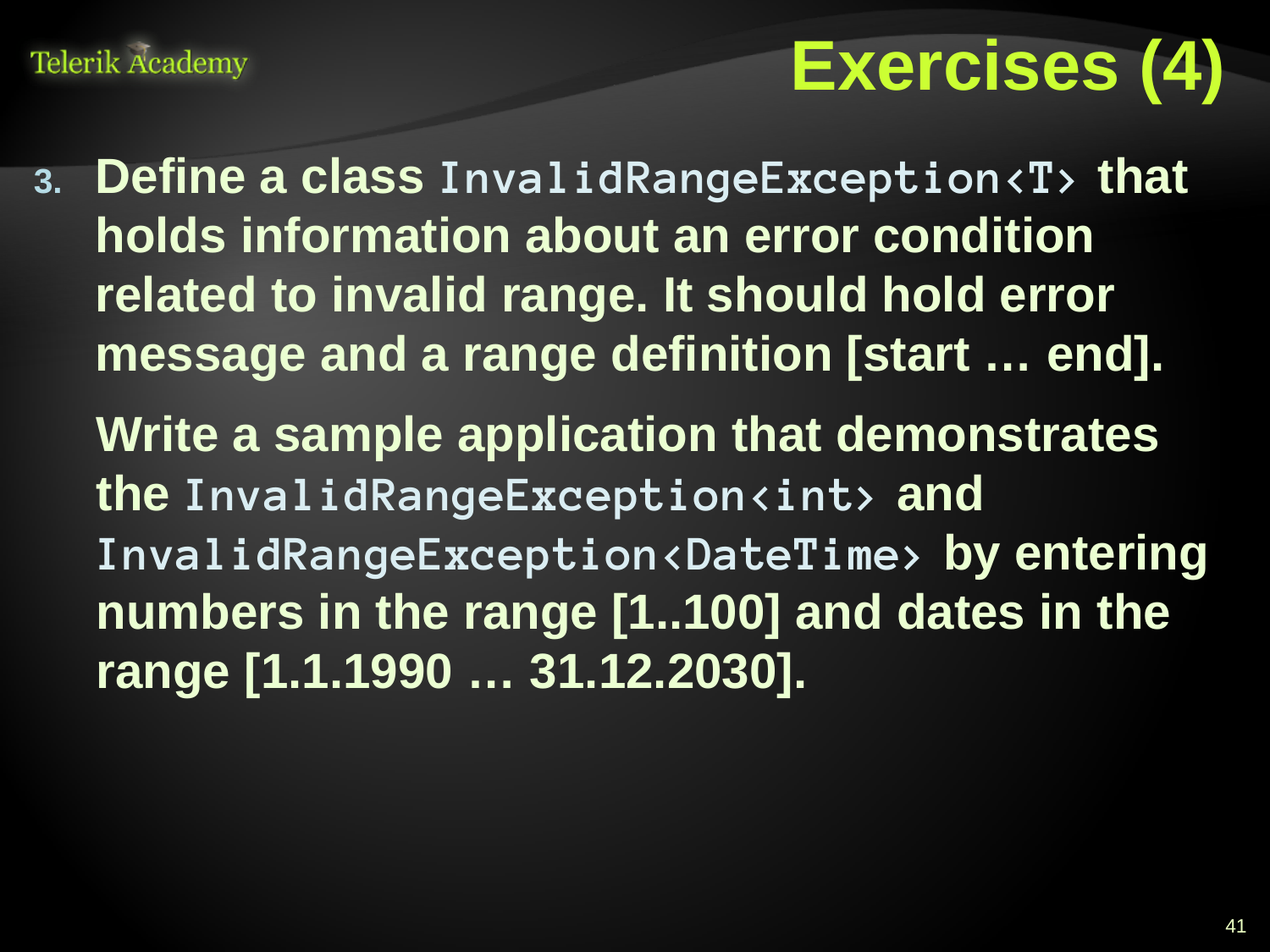

# Exercises (4)
Define a class InvalidRangeException<T> that holds information about an error condition related to invalid range. It should hold error message and a range definition [start … end].
Write a sample application that demonstrates the InvalidRangeException<int> and InvalidRangeException<DateTime> by entering numbers in the range [1..100] and dates in the range [1.1.1990 … 31.12.2030].

41